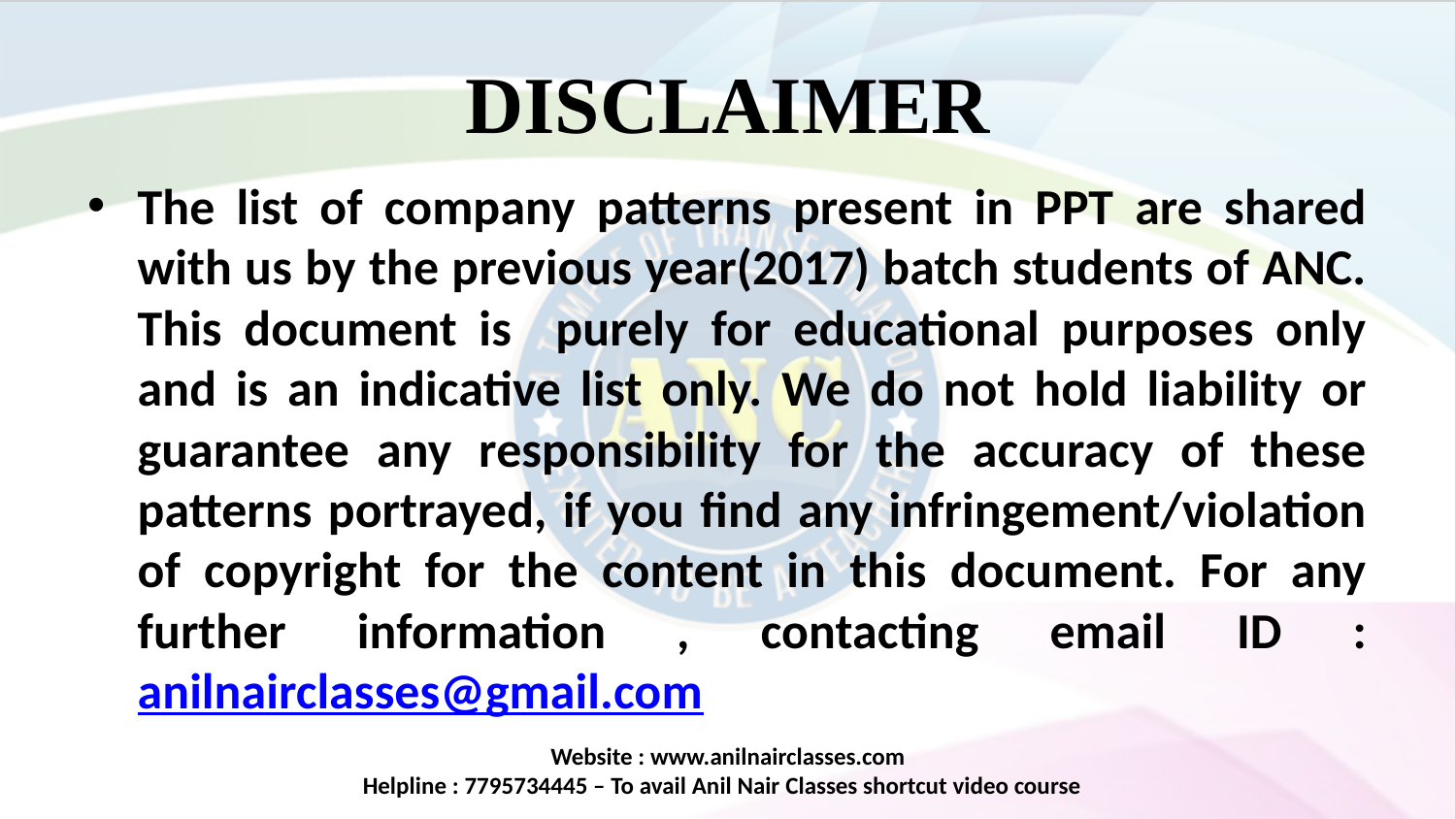

# DISCLAIMER
The list of company patterns present in PPT are shared with us by the previous year(2017) batch students of ANC. This document is  purely for educational purposes only and is an indicative list only. We do not hold liability or guarantee any responsibility for the accuracy of these patterns portrayed, if you find any infringement/violation of copyright for the content in this document. For any further information , contacting email ID : anilnairclasses@gmail.com
 Website : www.anilnairclasses.com
Helpline : 7795734445 – To avail Anil Nair Classes shortcut video course